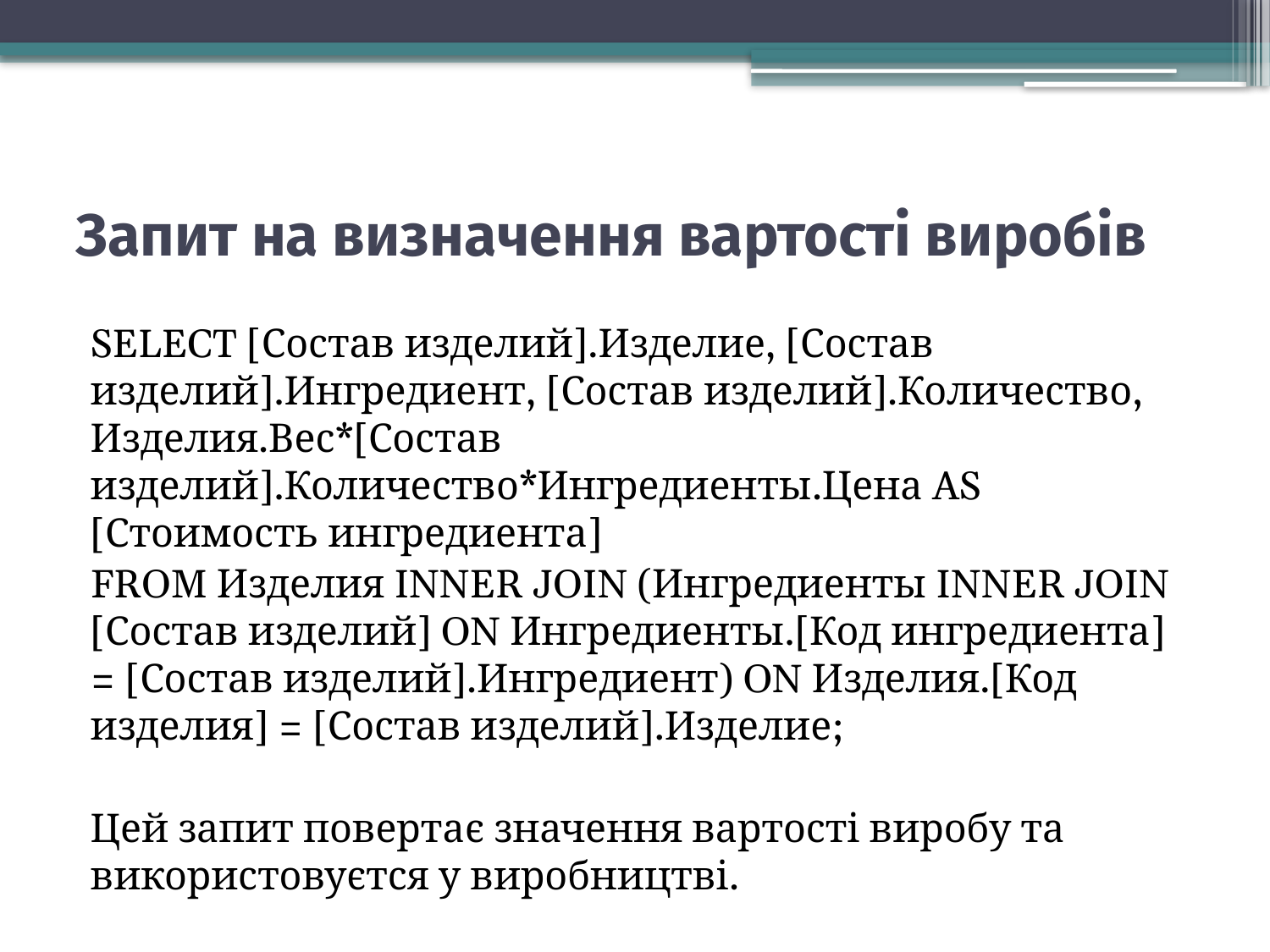

# Запит на визначення вартості виробів
SELECT [Состав изделий].Изделие, [Состав изделий].Ингредиент, [Состав изделий].Количество, Изделия.Вес*[Состав изделий].Количество*Ингредиенты.Цена AS [Стоимость ингредиента]
FROM Изделия INNER JOIN (Ингредиенты INNER JOIN [Состав изделий] ON Ингредиенты.[Код ингредиента] = [Состав изделий].Ингредиент) ON Изделия.[Код изделия] = [Состав изделий].Изделие;

Цей запит повертає значення вартості виробу та використовуєтся у виробництві.